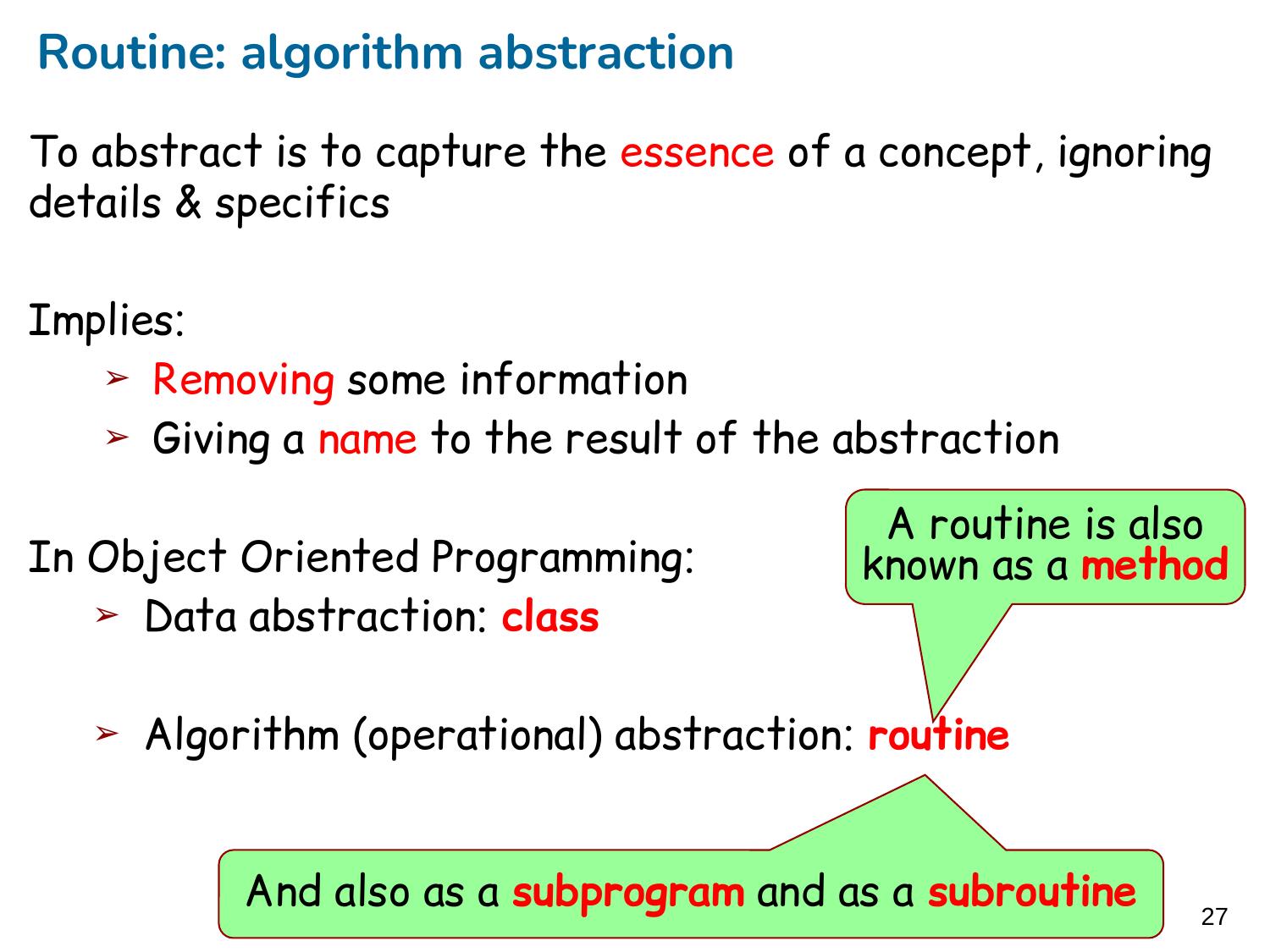

# Routine: algorithm abstraction
To abstract is to capture the essence of a concept, ignoring details & specifics

Implies:
Removing some information
Giving a name to the result of the abstraction

In Object Oriented Programming:
Data abstraction: class

Algorithm (operational) abstraction: routine

A routine is also known as a method
And also as a subprogram and as a subroutine
27